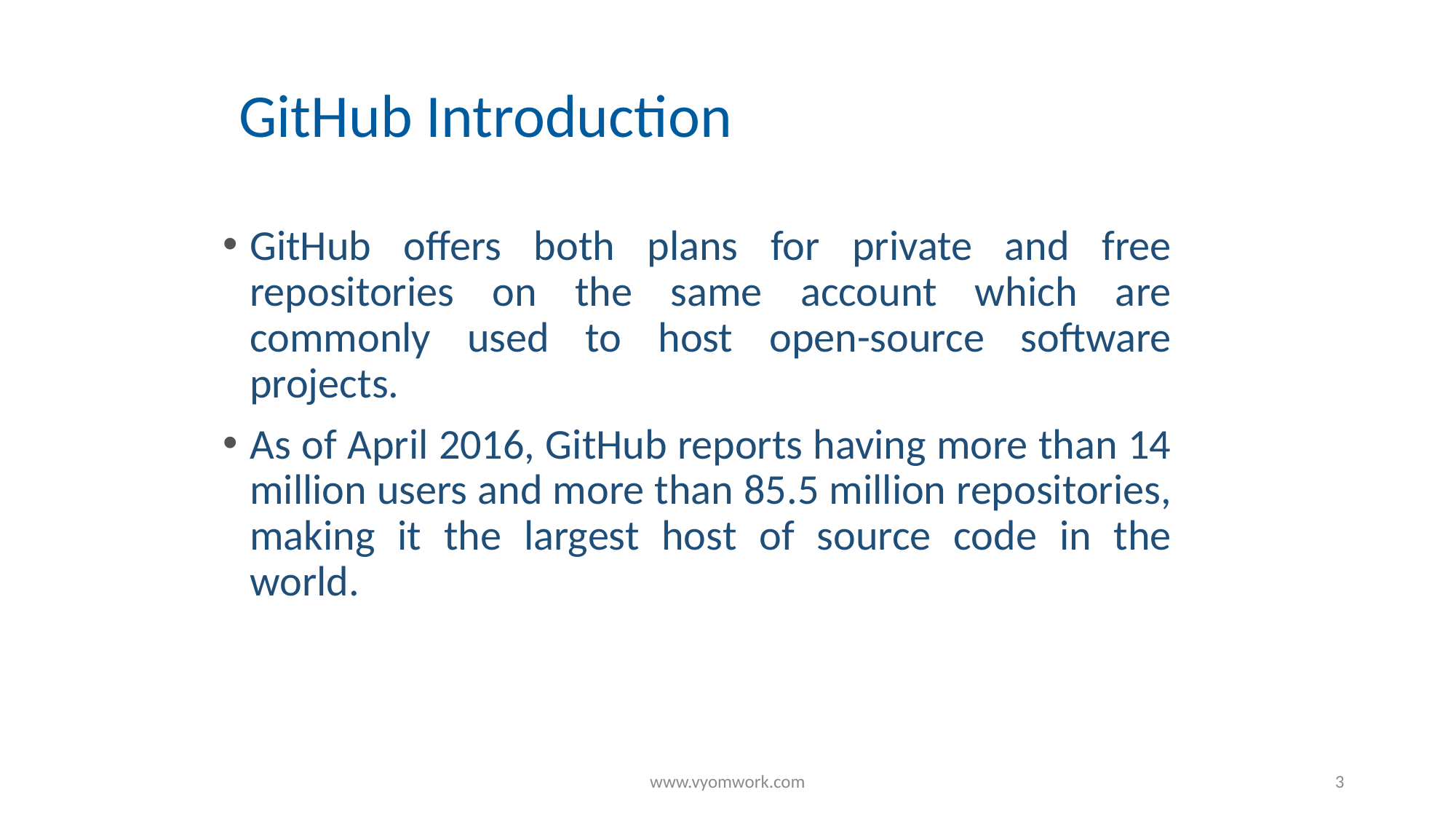

# GitHub Introduction
GitHub offers both plans for private and free repositories on the same account which are commonly used to host open-source software projects.
As of April 2016, GitHub reports having more than 14 million users and more than 85.5 million repositories, making it the largest host of source code in the world.

www.vyomwork.com
3